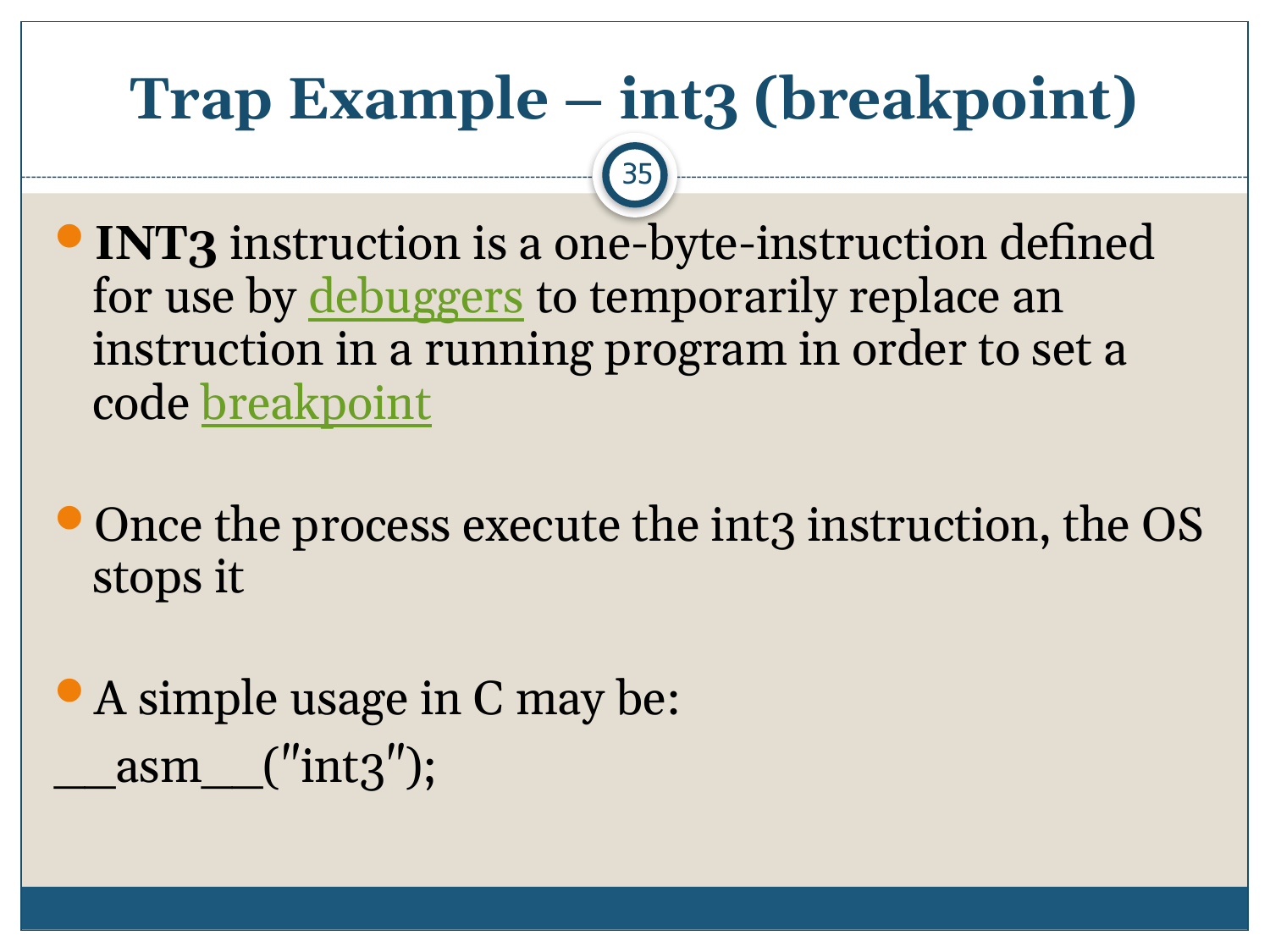

# Trap Example – int3 (breakpoint)
35
INT3 instruction is a one-byte-instruction defined for use by debuggers to temporarily replace an instruction in a running program in order to set a code breakpoint

Once the process execute the int3 instruction, the OS stops it

A simple usage in C may be:
__asm__("int3");